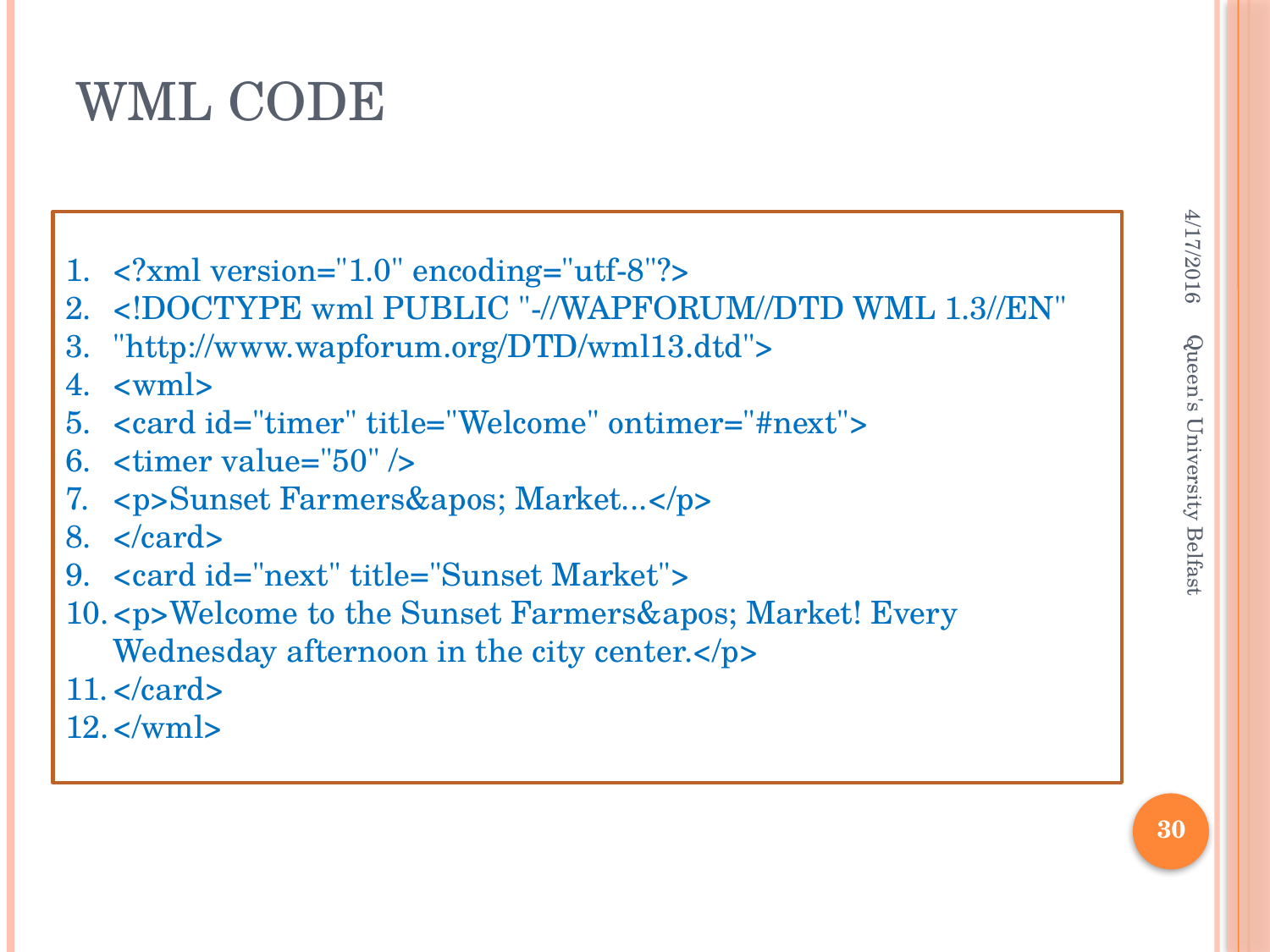

# wml code
4/17/2016
<?xml version="1.0" encoding="utf-8"?>
<!DOCTYPE wml PUBLIC "-//WAPFORUM//DTD WML 1.3//EN"
"http://www.wapforum.org/DTD/wml13.dtd">
<wml>
<card id="timer" title="Welcome" ontimer="#next">
<timer value="50" />
<p>Sunset Farmers&apos; Market...</p>
</card>
<card id="next" title="Sunset Market">
<p>Welcome to the Sunset Farmers&apos; Market! Every Wednesday afternoon in the city center.</p>
</card>
</wml>
Queen's University Belfast
30